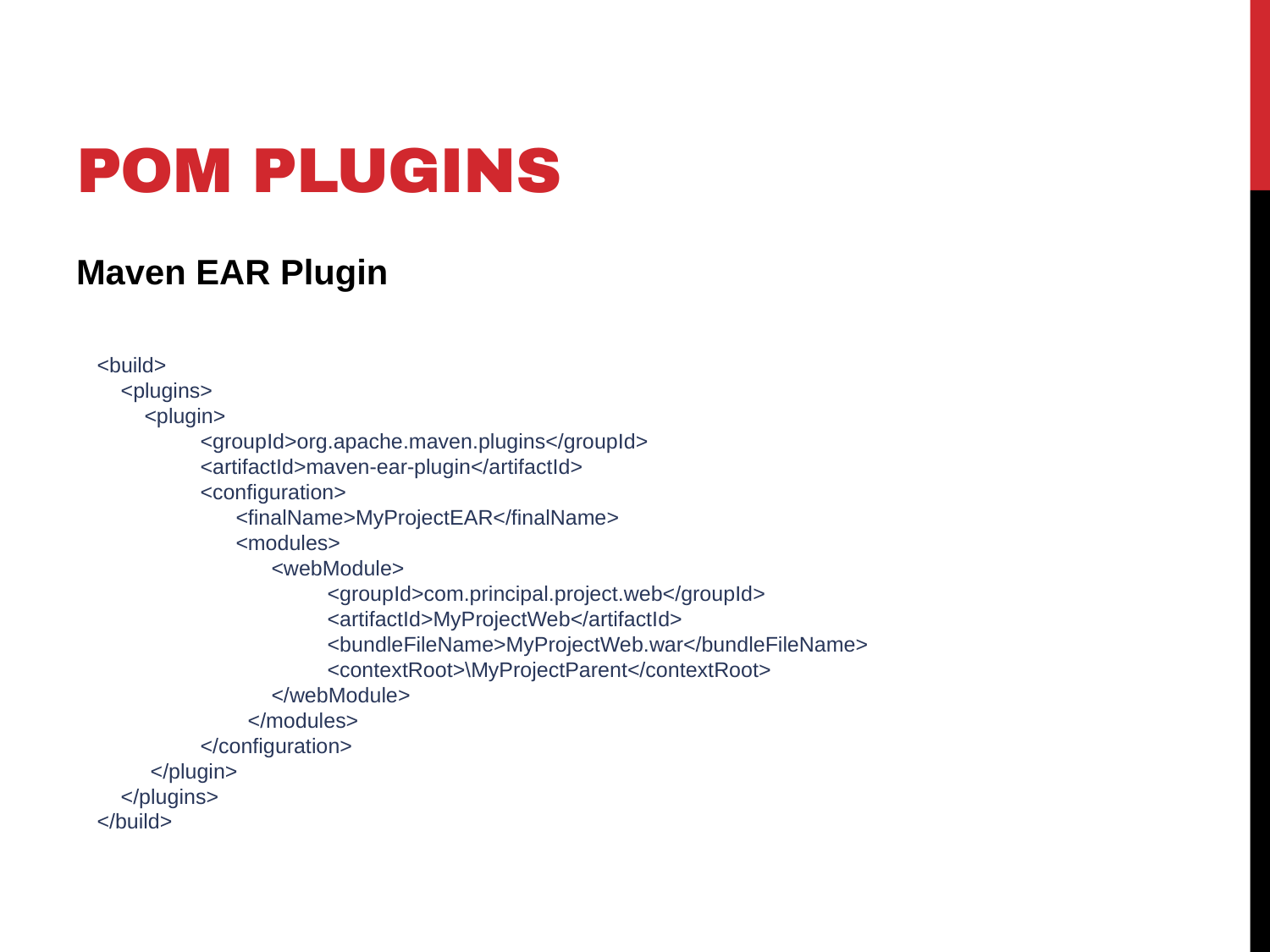

# POM Plugins
Maven EAR Plugin

    <build>
        <plugins>
            <plugin>
	<groupId>org.apache.maven.plugins</groupId>
	<artifactId>maven-ear-plugin</artifactId>
	<configuration>
	      <finalName>MyProjectEAR</finalName>
	      <modules>
	            <webModule>
		<groupId>com.principal.project.web</groupId>					<artifactId>MyProjectWeb</artifactId>						<bundleFileName>MyProjectWeb.war</bundleFileName>				<contextRoot>\MyProjectParent</contextRoot>
	            </webModule>
	        </modules>
	</configuration>
             </plugin>
        </plugins>
    </build>